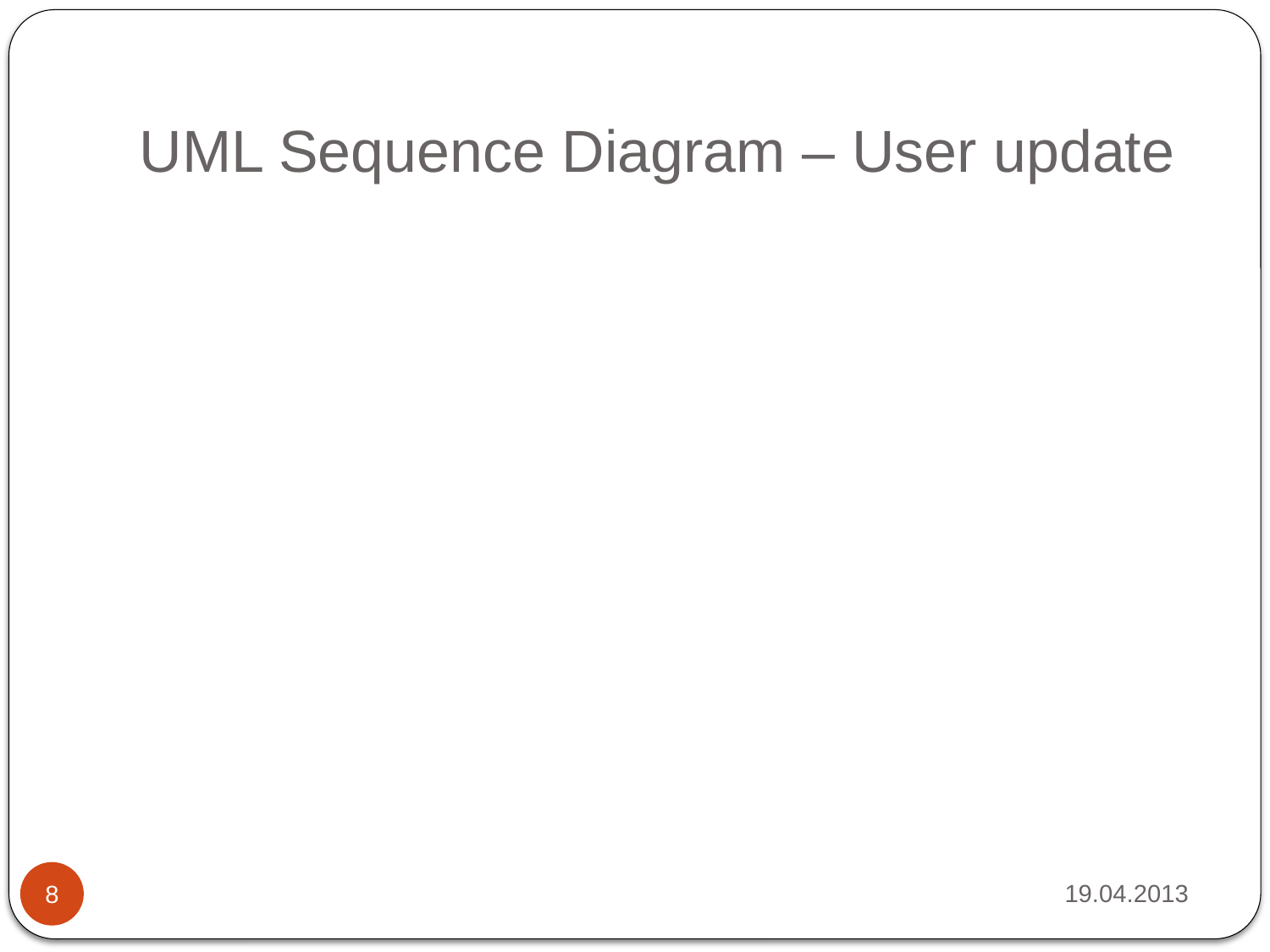

# UML Sequence Diagram – User update

19.04.2013
8